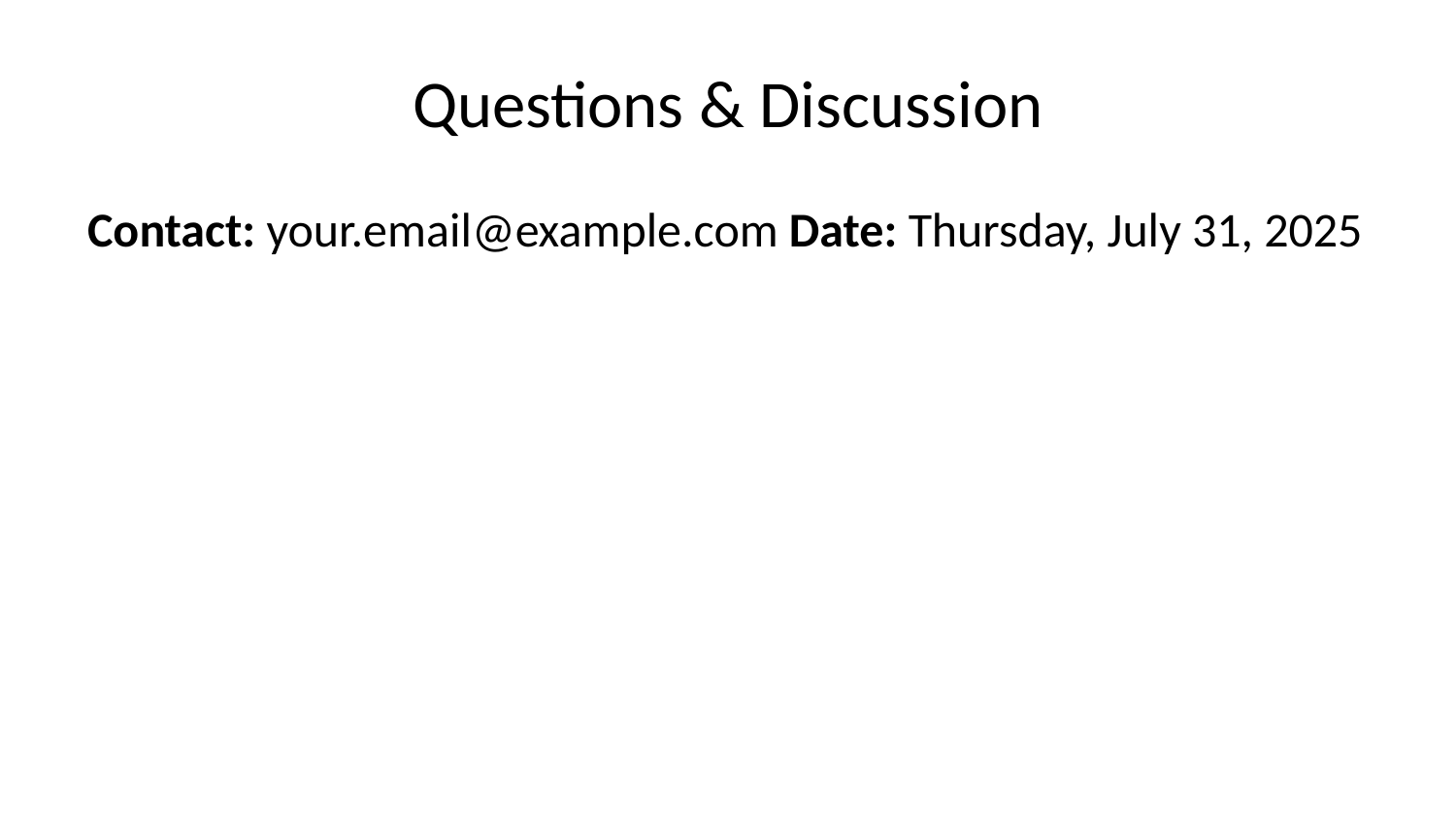

# Questions & Discussion
Contact: your.email@example.com Date: Thursday, July 31, 2025